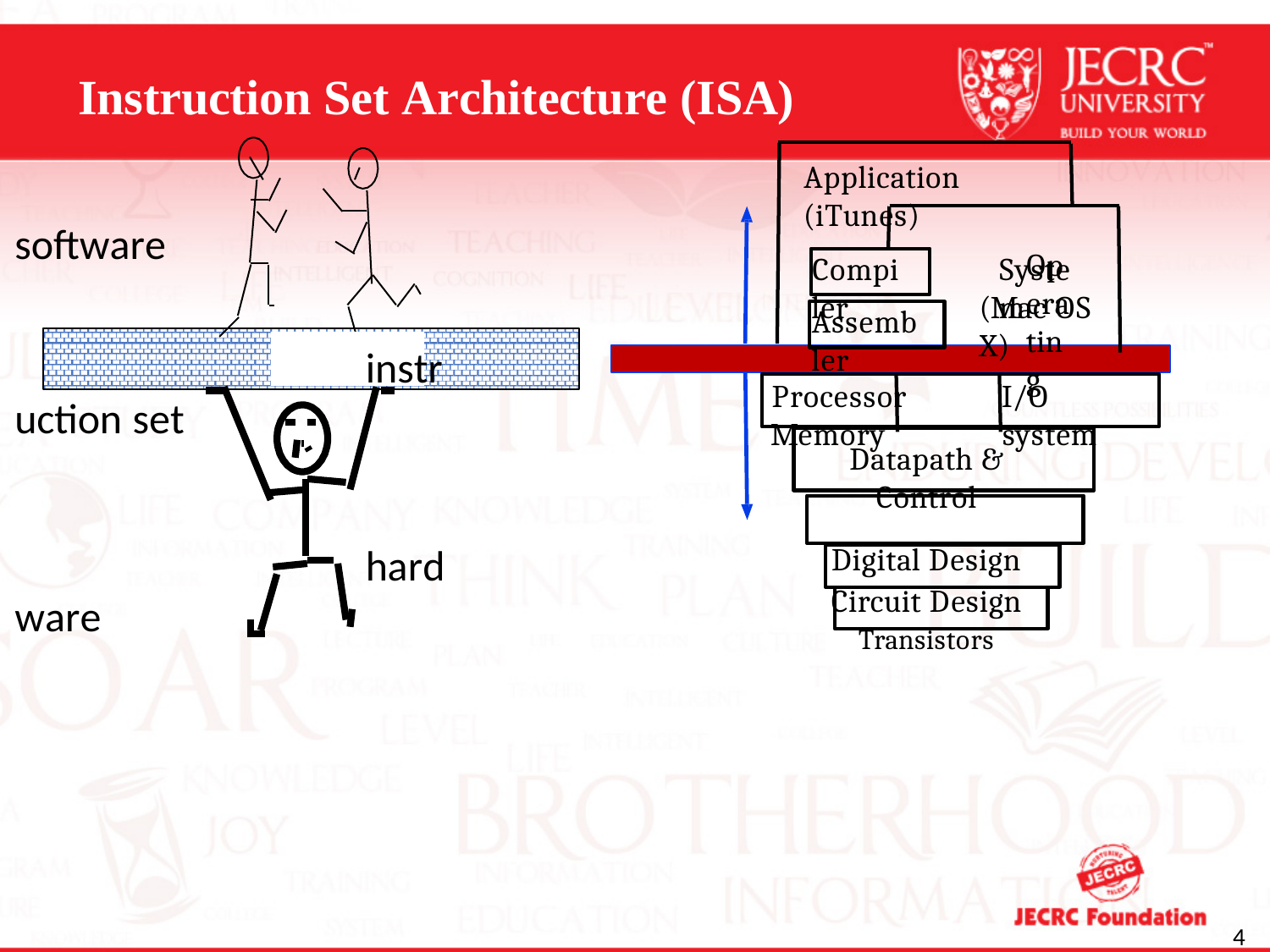

# Instruction Set Architecture (ISA)

Application (iTunes)
Operating

software

instruction set

hardware

Compiler

System

(Mac OS X)

Assembler

Processor	Memory

I/O system

Datapath & Control
Digital Design Circuit Design Transistors

43